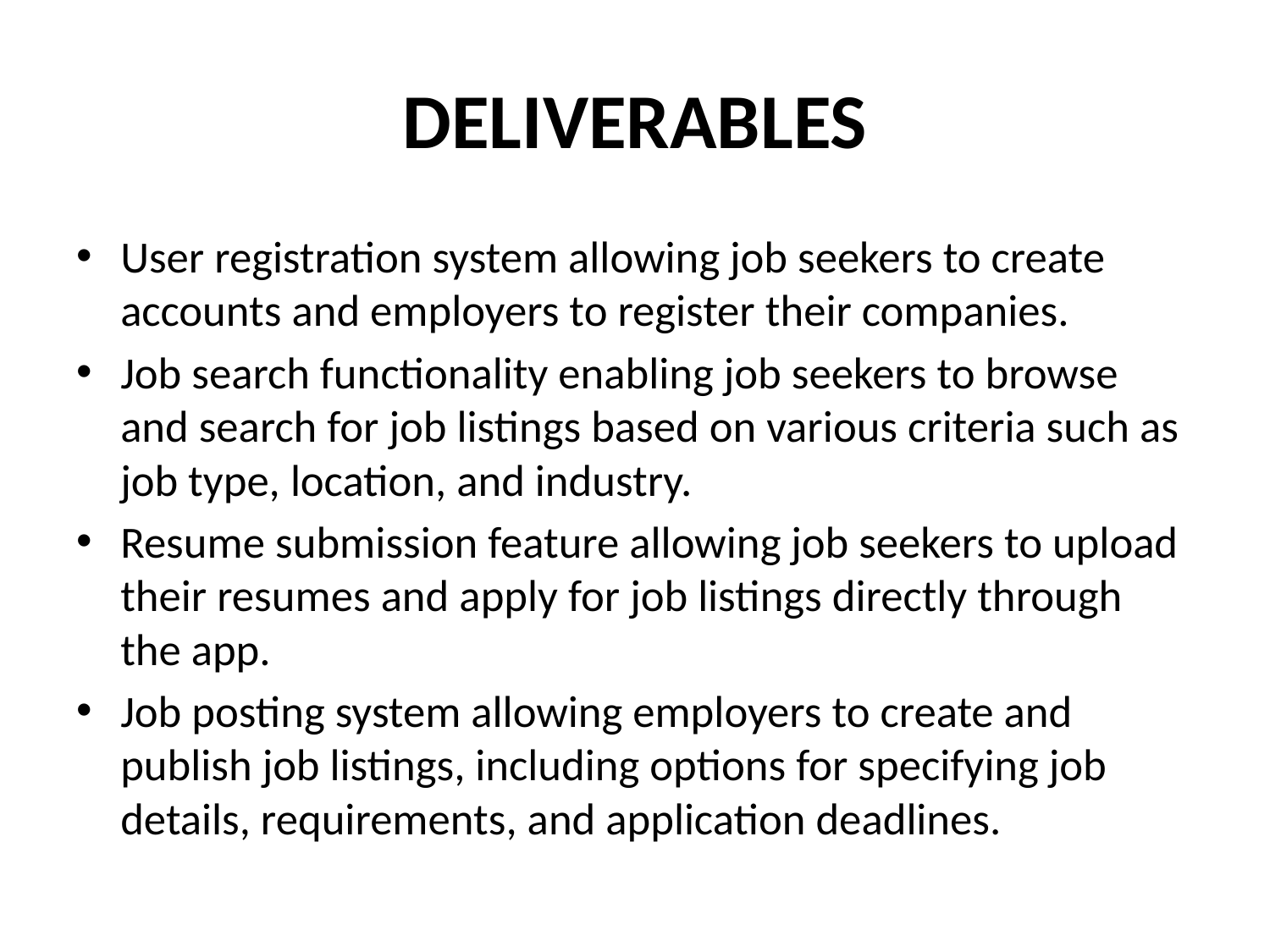

# DELIVERABLES
User registration system allowing job seekers to create accounts and employers to register their companies.
Job search functionality enabling job seekers to browse and search for job listings based on various criteria such as job type, location, and industry.
Resume submission feature allowing job seekers to upload their resumes and apply for job listings directly through the app.
Job posting system allowing employers to create and publish job listings, including options for specifying job details, requirements, and application deadlines.